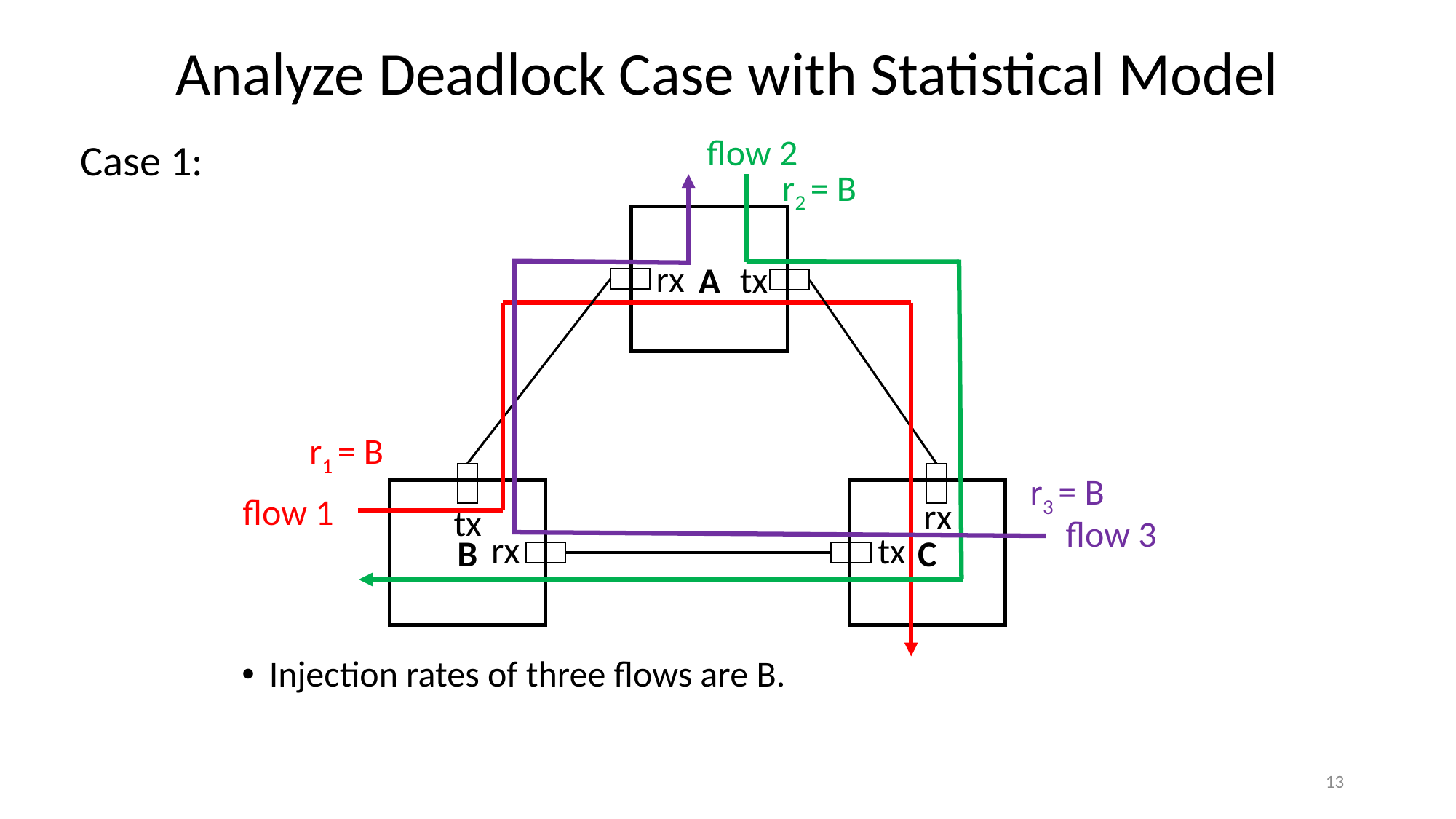

Analyze Deadlock Case with Statistical Model
flow 2
Case 1:
r2 = B
A
rx
tx

r1 = B

r3 = B
C
B
flow 1
rx
tx
flow 3
rx
tx

Injection rates of three flows are B.
13